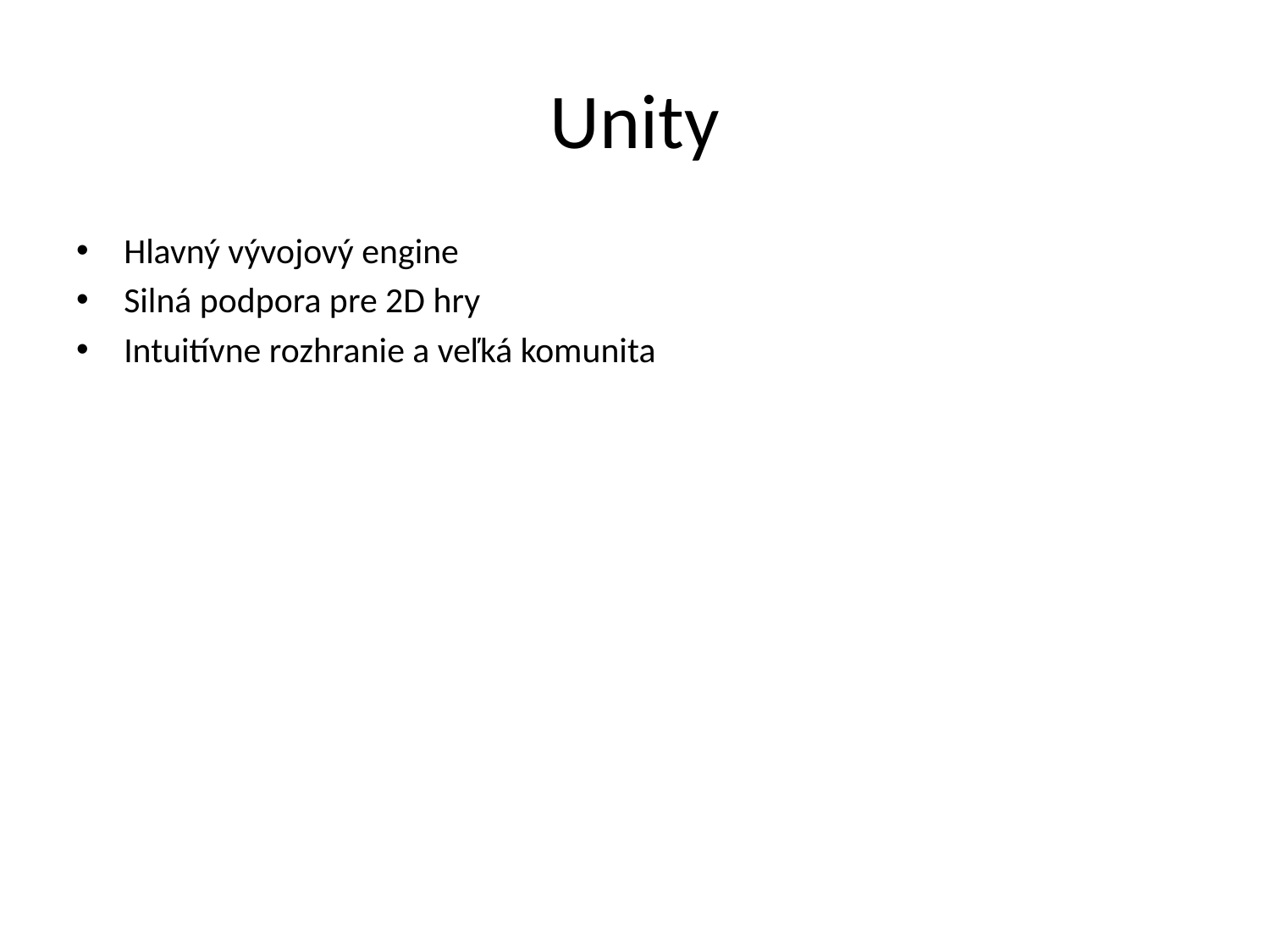

# Unity
Hlavný vývojový engine
Silná podpora pre 2D hry
Intuitívne rozhranie a veľká komunita